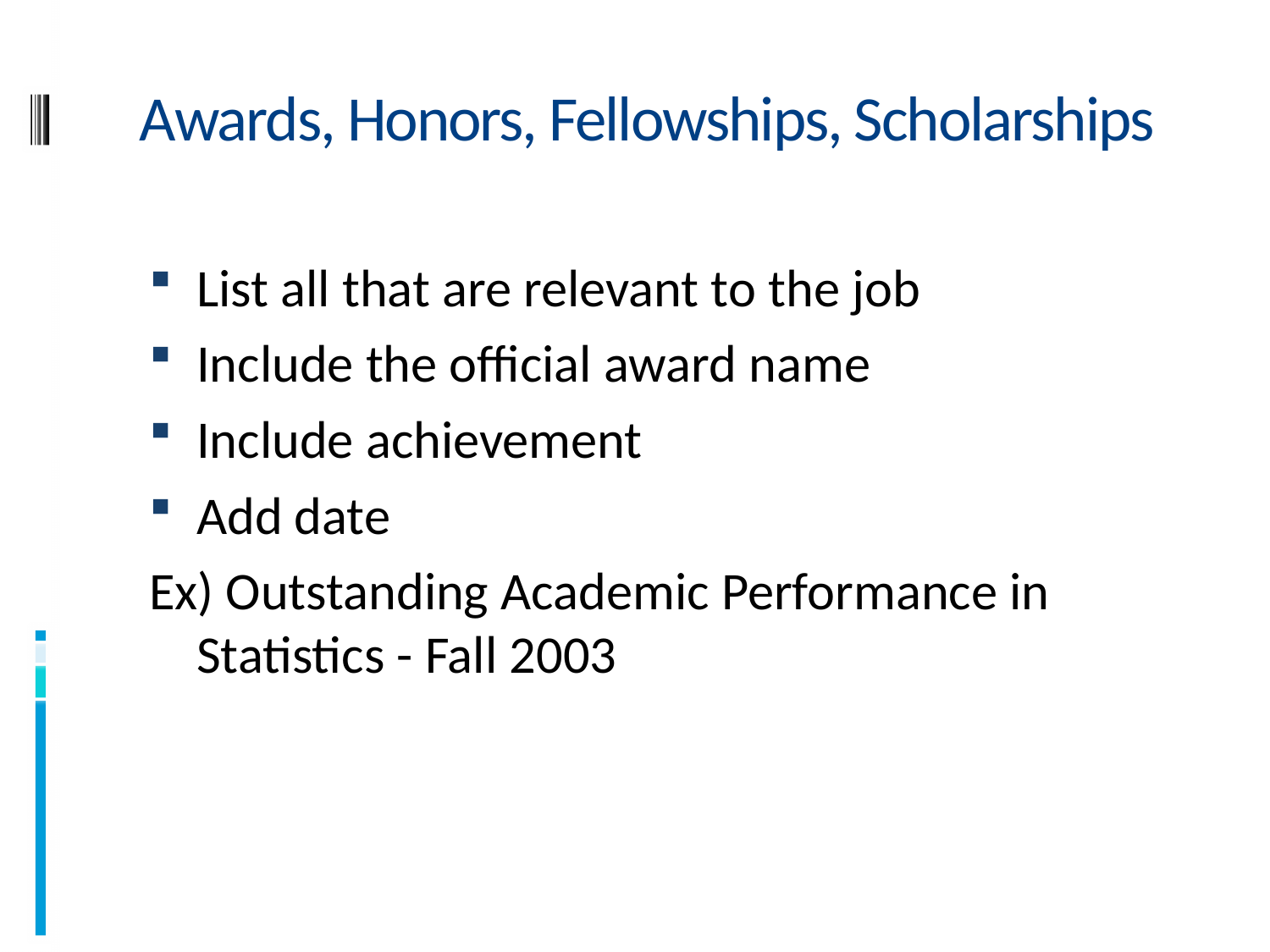

# Awards, Honors, Fellowships, Scholarships
List all that are relevant to the job
Include the official award name
Include achievement
Add date
Ex) Outstanding Academic Performance in Statistics - Fall 2003